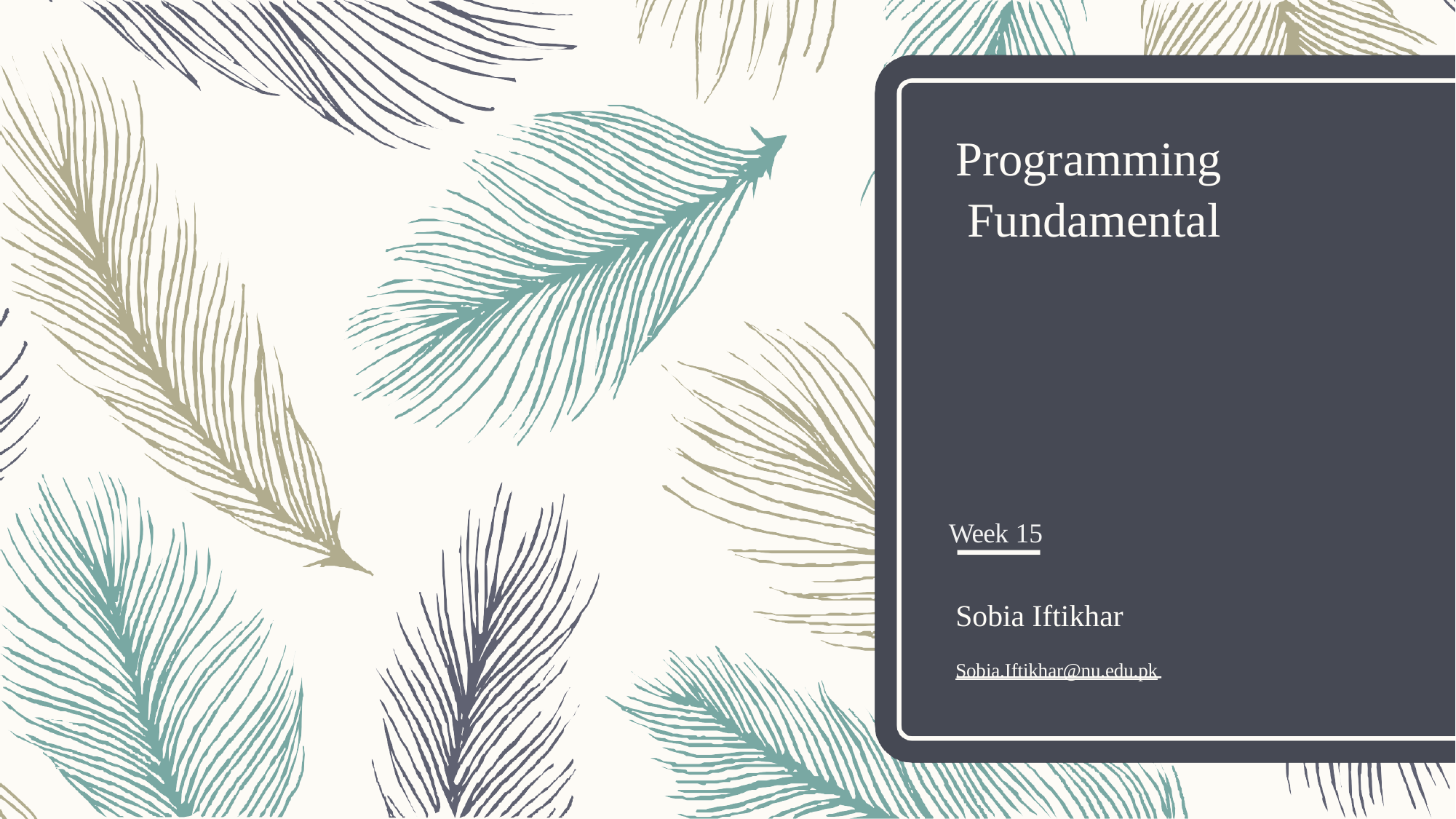

# Programming  Fundamental
Week 15

Sobia Iftikhar
Sobia.Iftikhar@nu.edu.pk